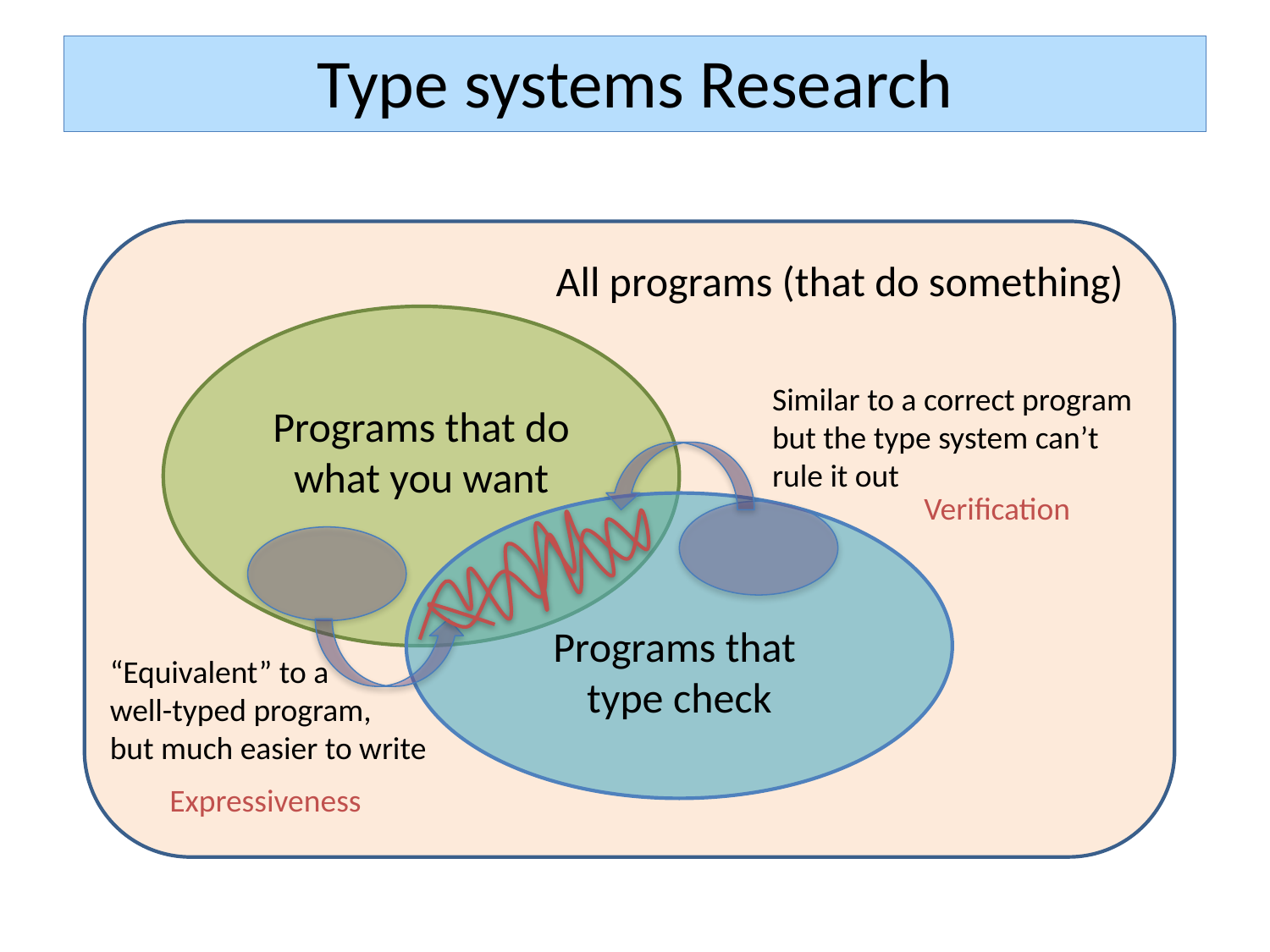

# Type systems Research

All programs (that do something)
Programs that do what you want

Similar to a correct program
but the type system can’t
rule it out

Verification

Programs that
type check

“Equivalent” to a
well-typed program,
but much easier to write
Expressiveness